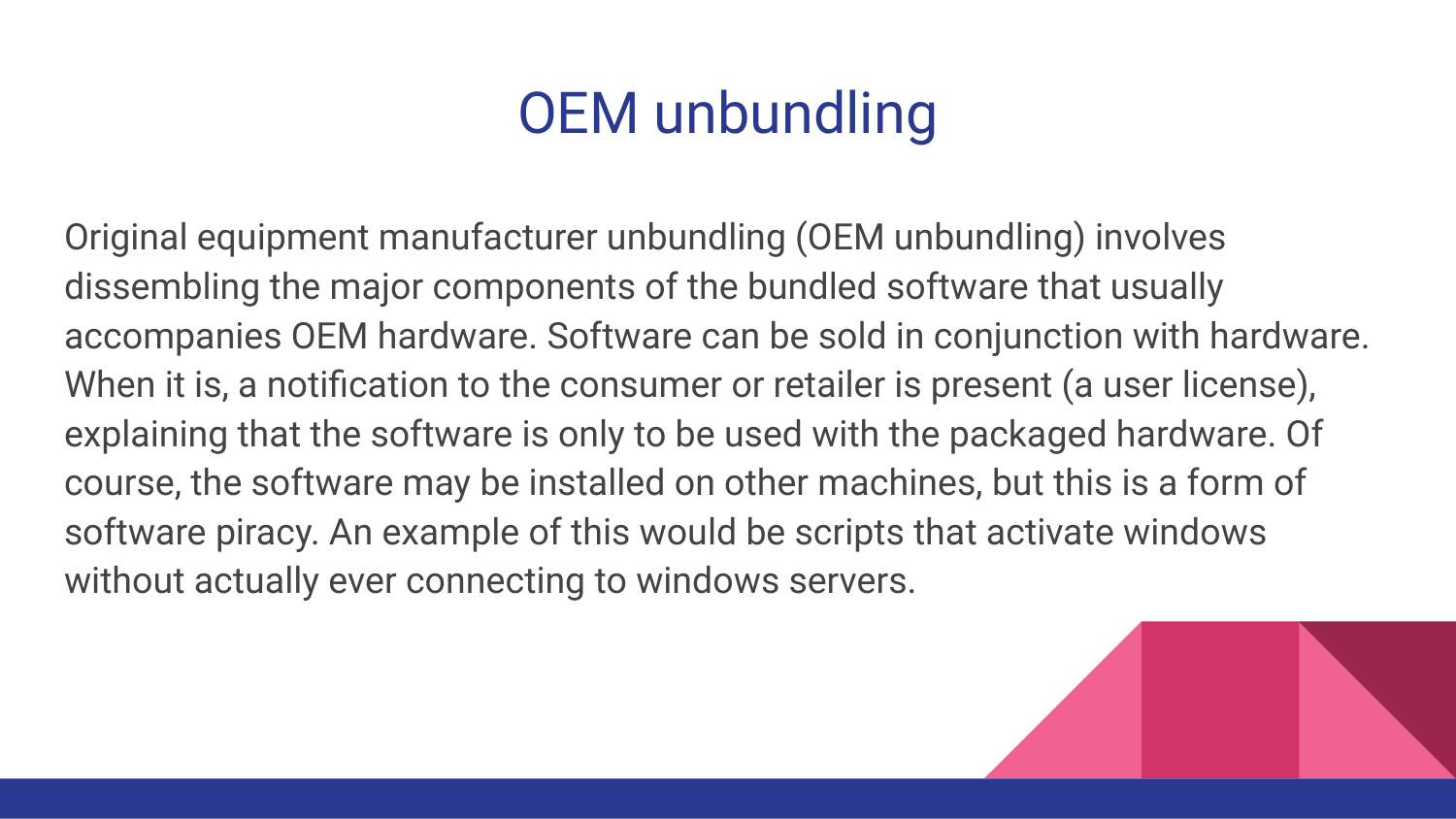

# OEM unbundling
Original equipment manufacturer unbundling (OEM unbundling) involves dissembling the major components of the bundled software that usually accompanies OEM hardware. Software can be sold in conjunction with hardware. When it is, a notification to the consumer or retailer is present (a user license), explaining that the software is only to be used with the packaged hardware. Of course, the software may be installed on other machines, but this is a form of software piracy. An example of this would be scripts that activate windows without actually ever connecting to windows servers.